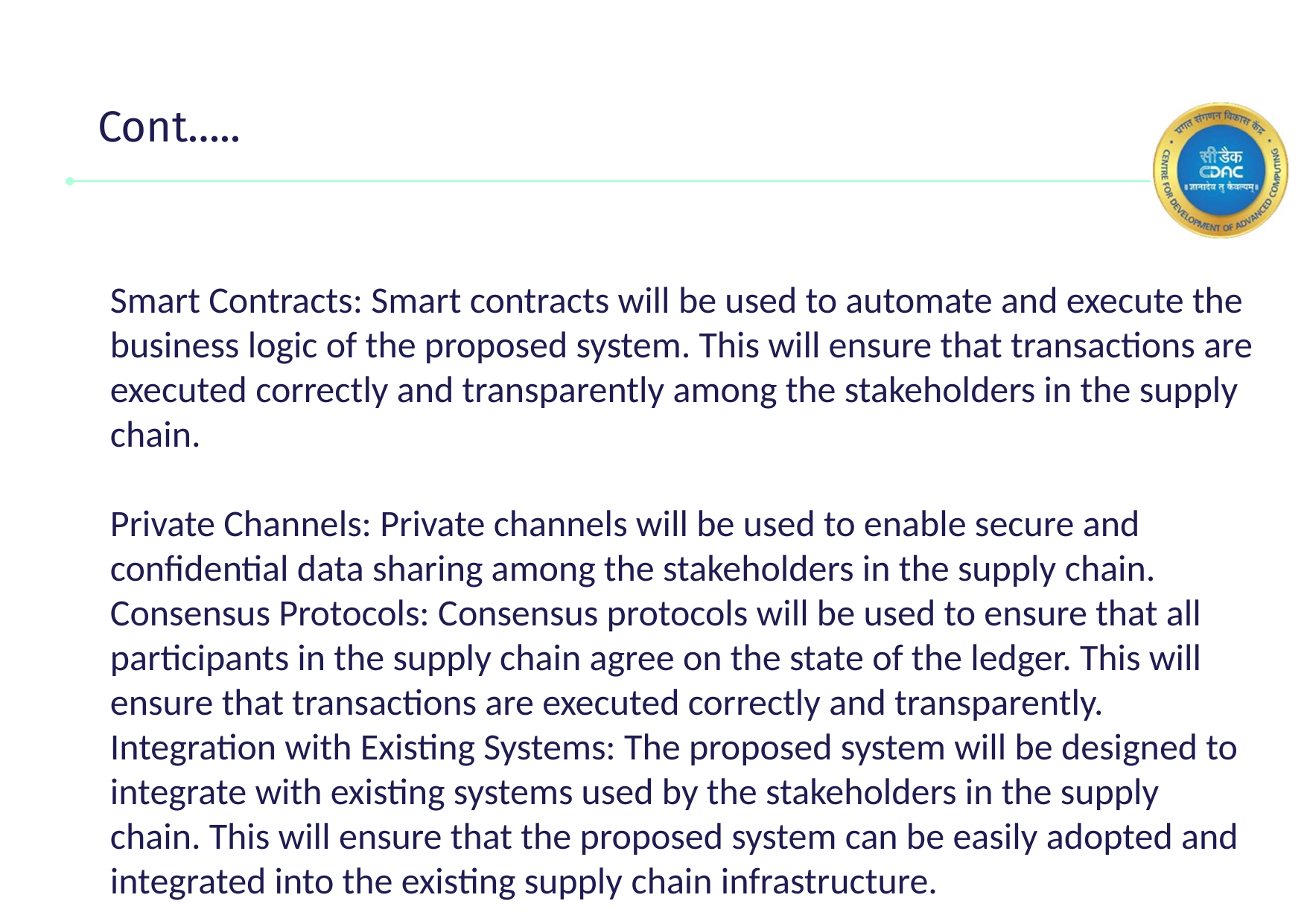

# Cont…..
Smart Contracts: Smart contracts will be used to automate and execute the business logic of the proposed system. This will ensure that transactions are executed correctly and transparently among the stakeholders in the supply chain.

Private Channels: Private channels will be used to enable secure and confidential data sharing among the stakeholders in the supply chain.
Consensus Protocols: Consensus protocols will be used to ensure that all participants in the supply chain agree on the state of the ledger. This will ensure that transactions are executed correctly and transparently.
Integration with Existing Systems: The proposed system will be designed to integrate with existing systems used by the stakeholders in the supply chain. This will ensure that the proposed system can be easily adopted and integrated into the existing supply chain infrastructure.